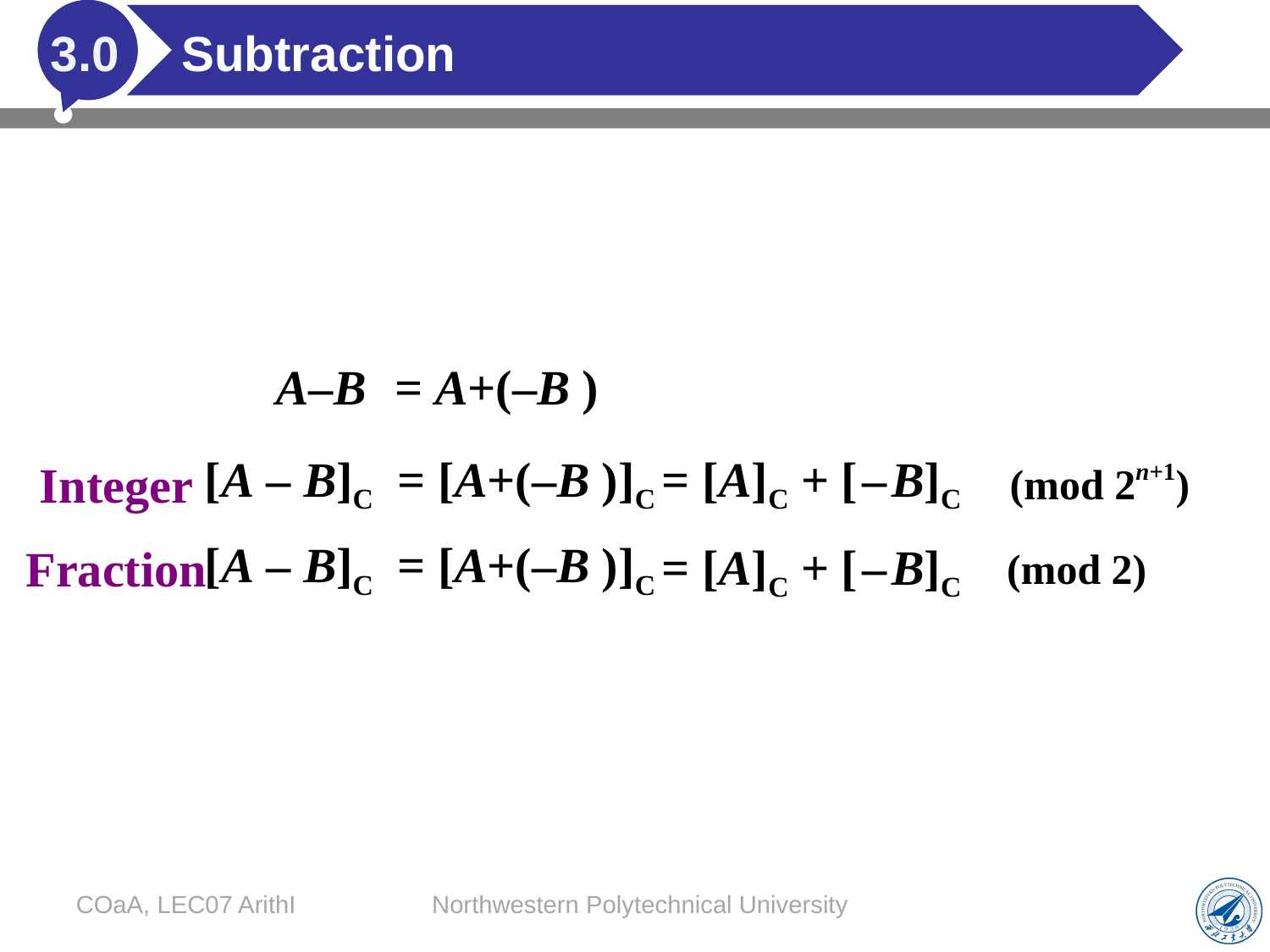

# Subtraction
3.0
A–B
= A+(–B )
[A – B]C
= [A+(–B )]C
= [A]C + [ – B]C
Integer
(mod 2n+1)
[A – B]C
= [A+(–B )]C
= [A]C + [ – B]C
Fraction
(mod 2)
COaA, LEC07 ArithI
Northwestern Polytechnical University
16